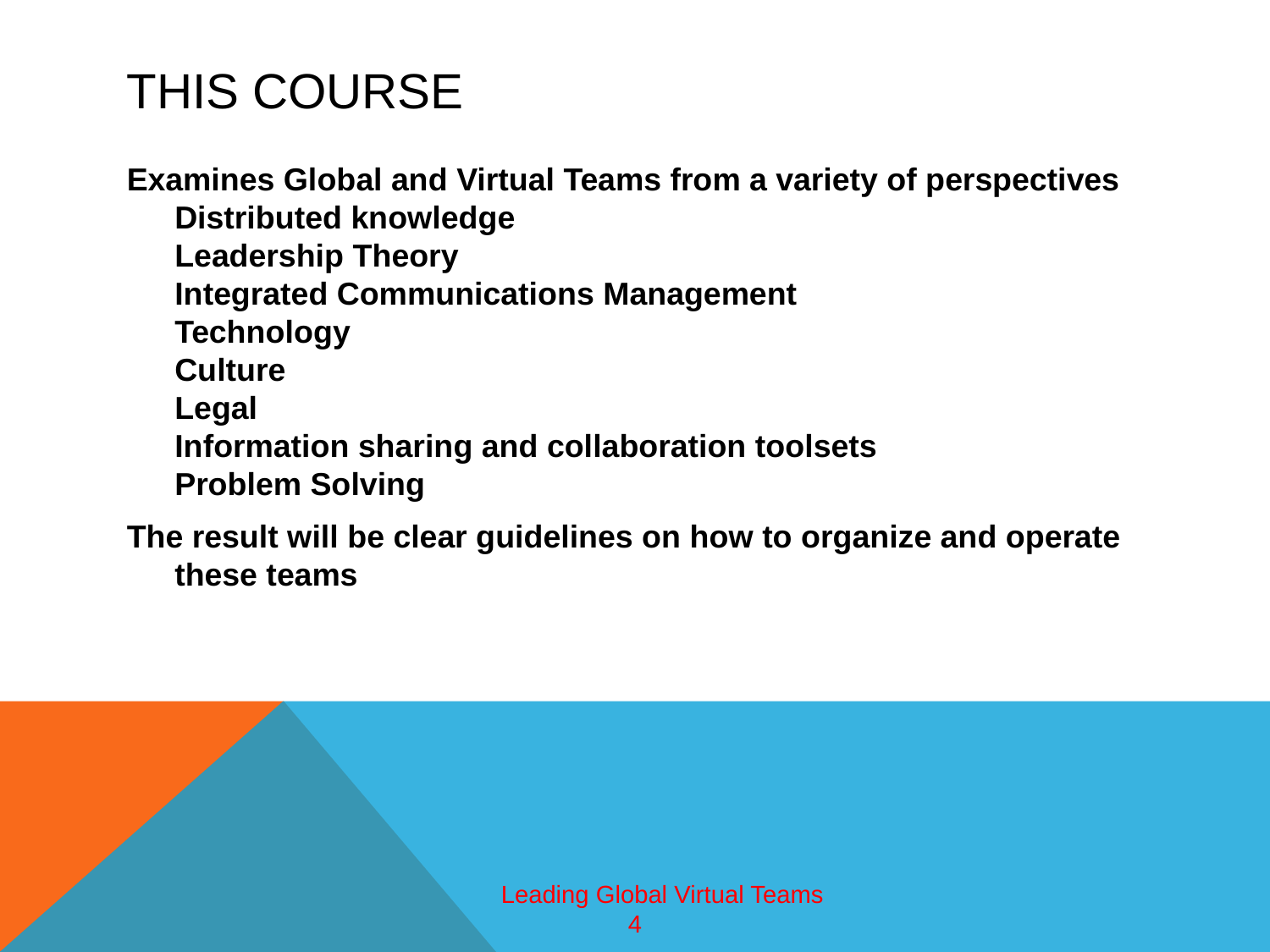

# This course
Examines Global and Virtual Teams from a variety of perspectives
	Distributed knowledge
	Leadership Theory
	Integrated Communications Management
	Technology
	Culture
	Legal
	Information sharing and collaboration toolsets
	Problem Solving
The result will be clear guidelines on how to organize and operate these teams